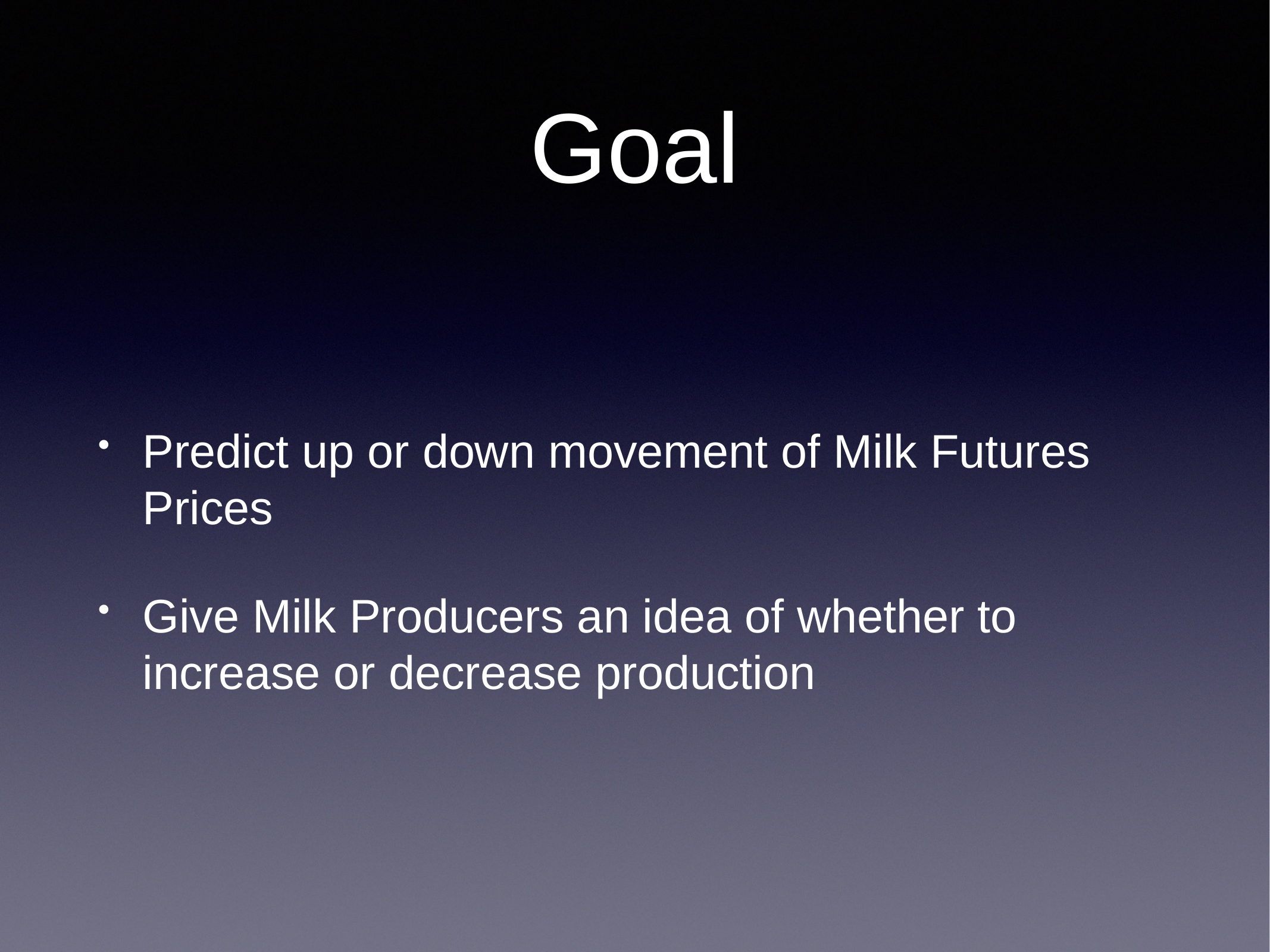

# Goal
Predict up or down movement of Milk Futures Prices
Give Milk Producers an idea of whether to increase or decrease production